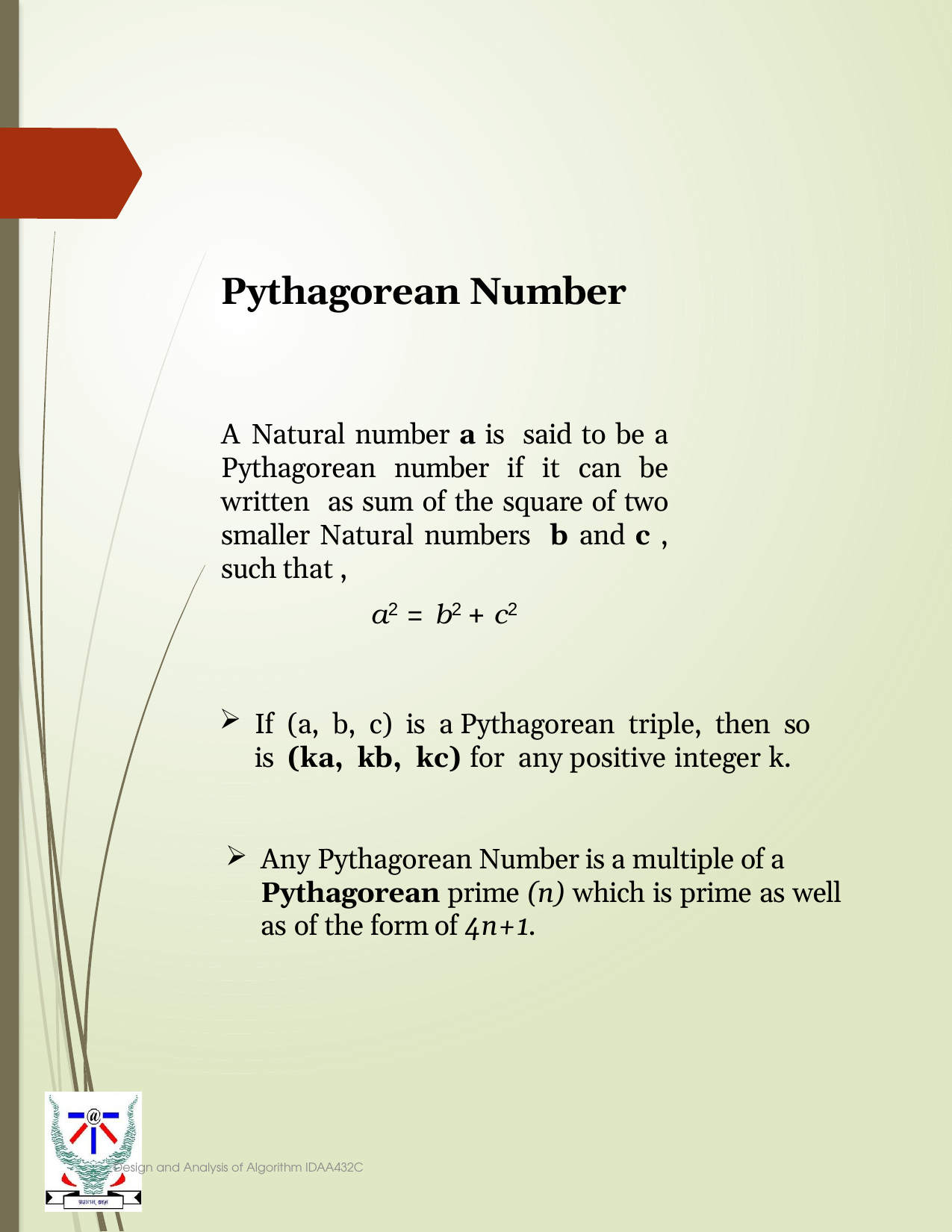

Pythagorean Number
A Natural number a is  said to be a Pythagorean number if it can be written  as sum of the square of two smaller Natural numbers  b and c , such that ,
a2  = b2  + c2
If  (a,  b,  c)  is  a Pythagorean  triple,  then  so  is  (ka,  kb,  kc) for  any positive integer k.
Any Pythagorean Number is a multiple of a  Pythagorean prime (n) which is prime as well as of the form of 4n+1.

Design and Analysis of Algorithm IDAA432C